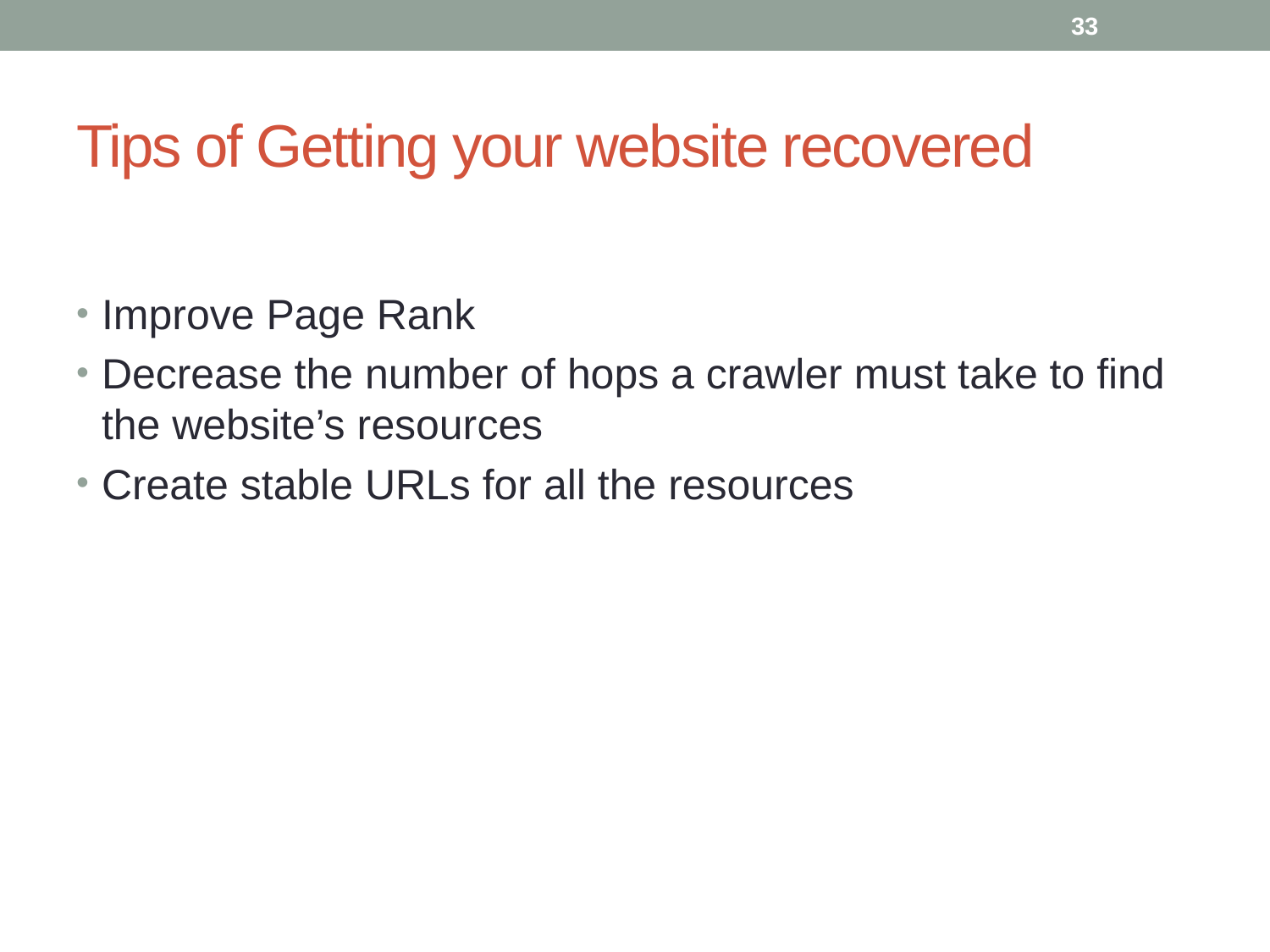

33
# Tips of Getting your website recovered

Improve Page Rank
Decrease the number of hops a crawler must take to find the website’s resources
Create stable URLs for all the resources